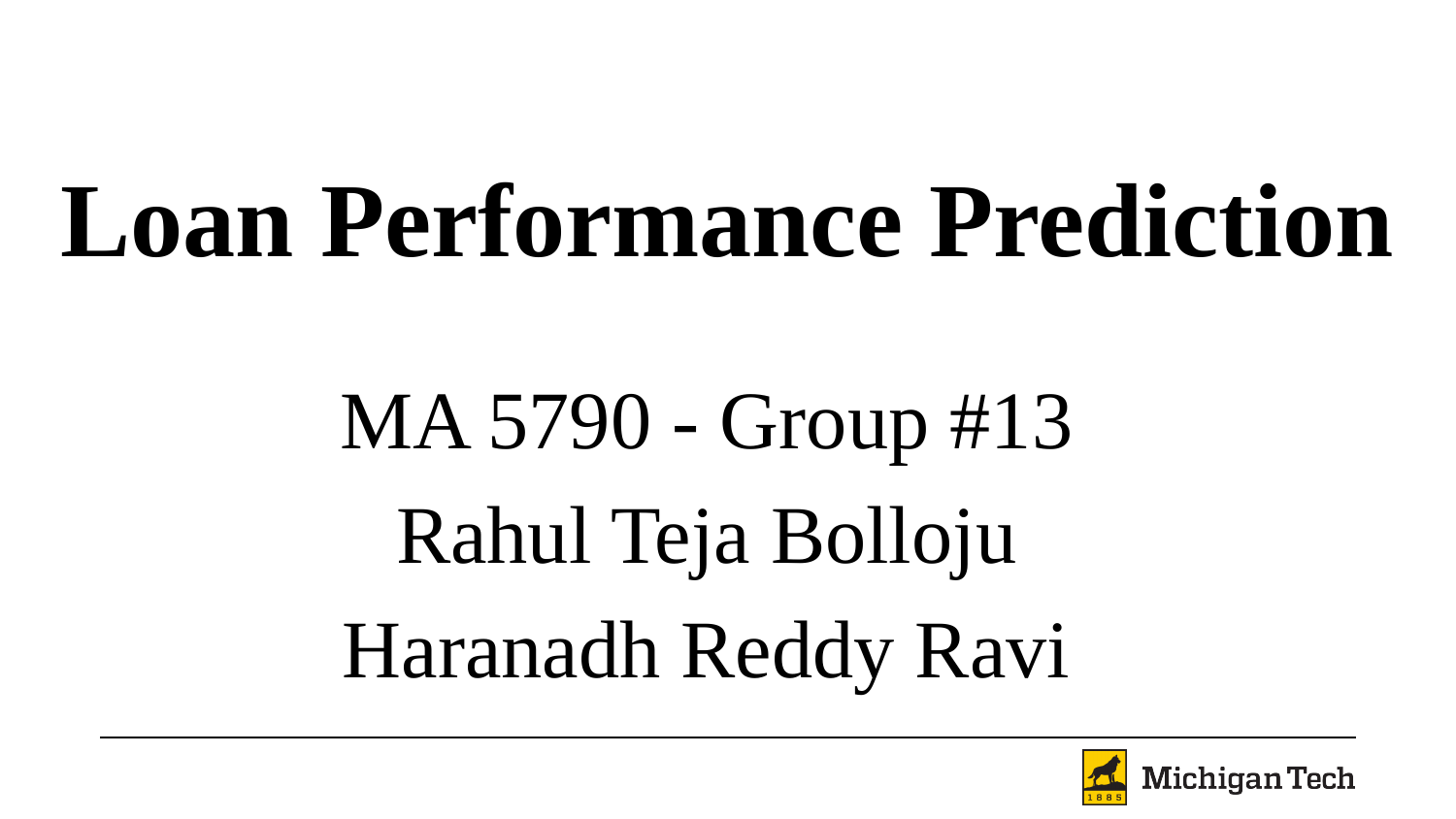

# Loan Performance Prediction

MA 5790 - Group #13
Rahul Teja Bolloju
Haranadh Reddy Ravi